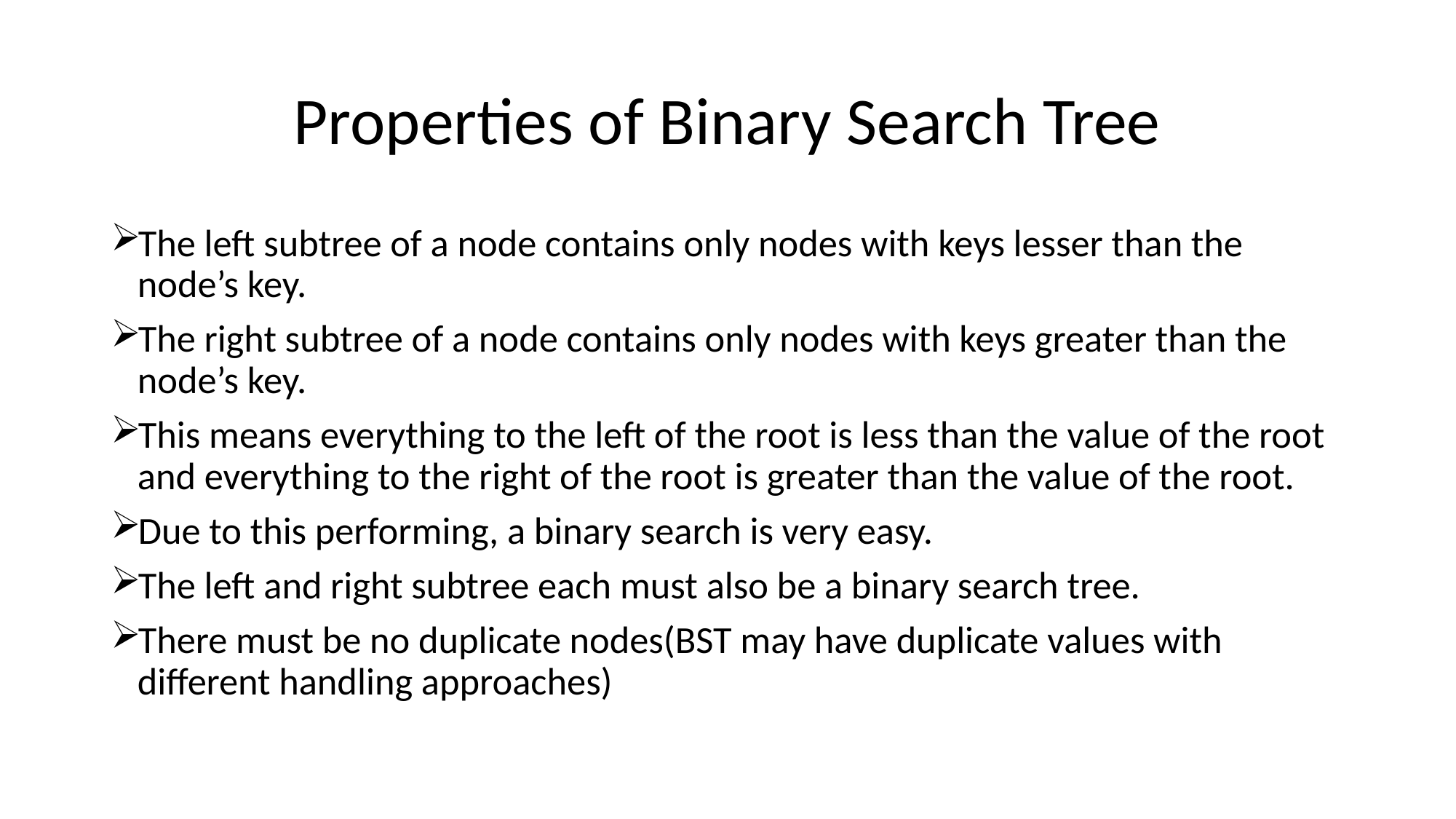

# Properties of Binary Search Tree
The left subtree of a node contains only nodes with keys lesser than the node’s key.
The right subtree of a node contains only nodes with keys greater than the node’s key.
This means everything to the left of the root is less than the value of the root and everything to the right of the root is greater than the value of the root.
Due to this performing, a binary search is very easy.
The left and right subtree each must also be a binary search tree.
There must be no duplicate nodes(BST may have duplicate values with different handling approaches)